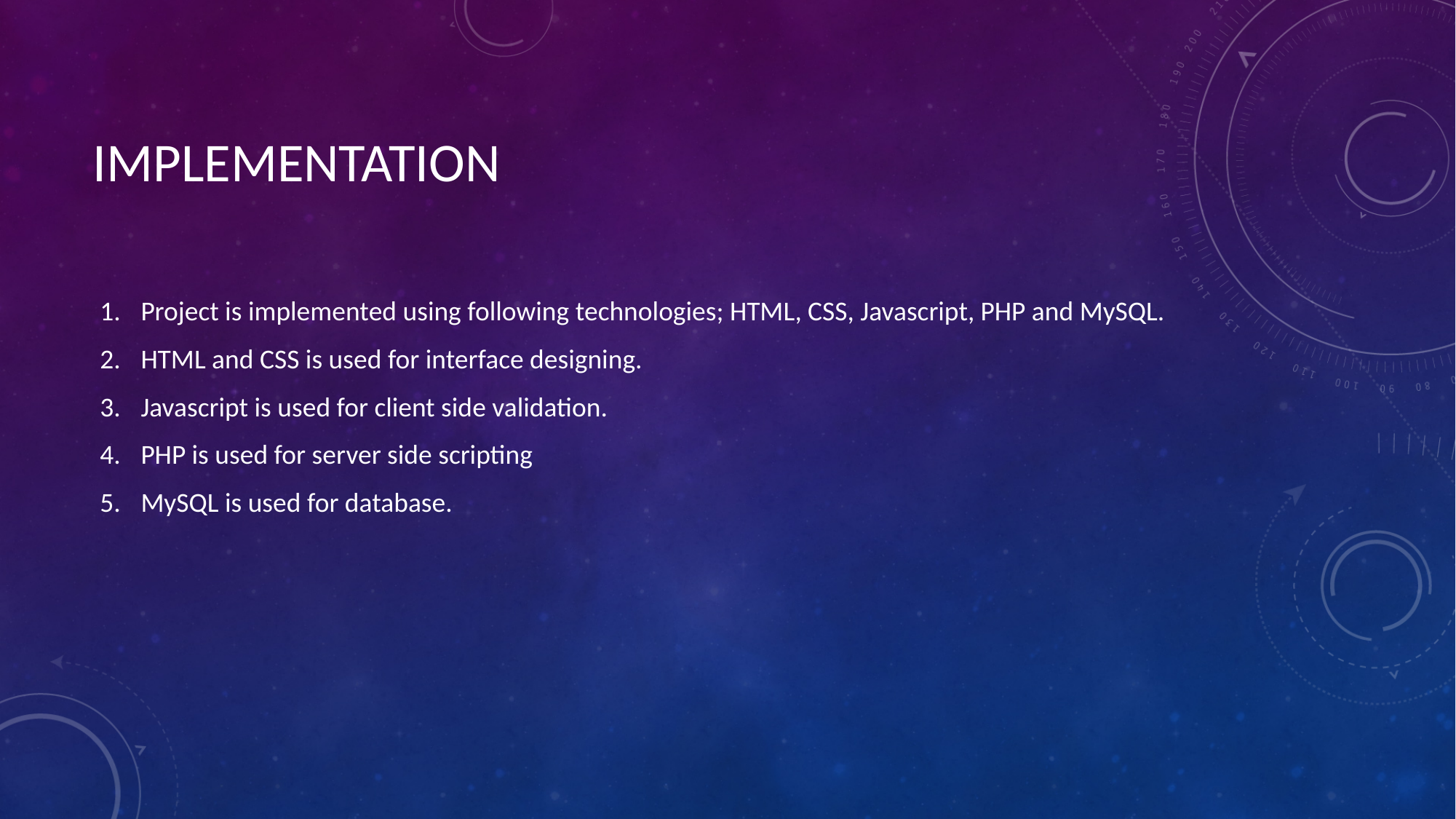

Project is implemented using following technologies; HTML, CSS, Javascript, PHP and MySQL.
HTML and CSS is used for interface designing.
Javascript is used for client side validation.
PHP is used for server side scripting
MySQL is used for database.

# Implementation